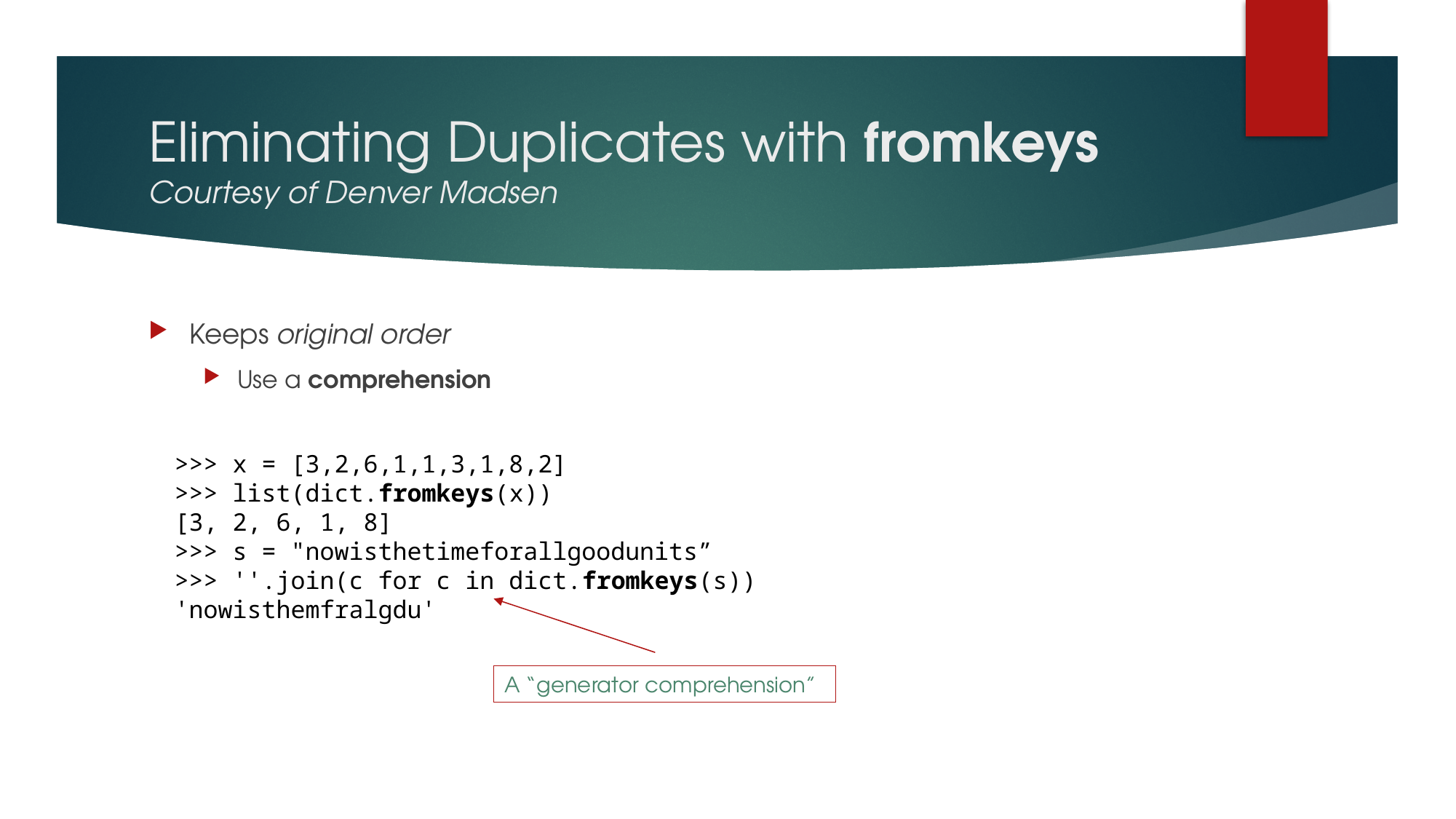

# Eliminating Duplicates with fromkeys Courtesy of Denver Madsen
Keeps original order
Use a comprehension
>>> x = [3,2,6,1,1,3,1,8,2]
>>> list(dict.fromkeys(x))
[3, 2, 6, 1, 8]
>>> s = "nowisthetimeforallgoodunits”
>>> ''.join(c for c in dict.fromkeys(s))
'nowisthemfralgdu'

A “generator comprehension”